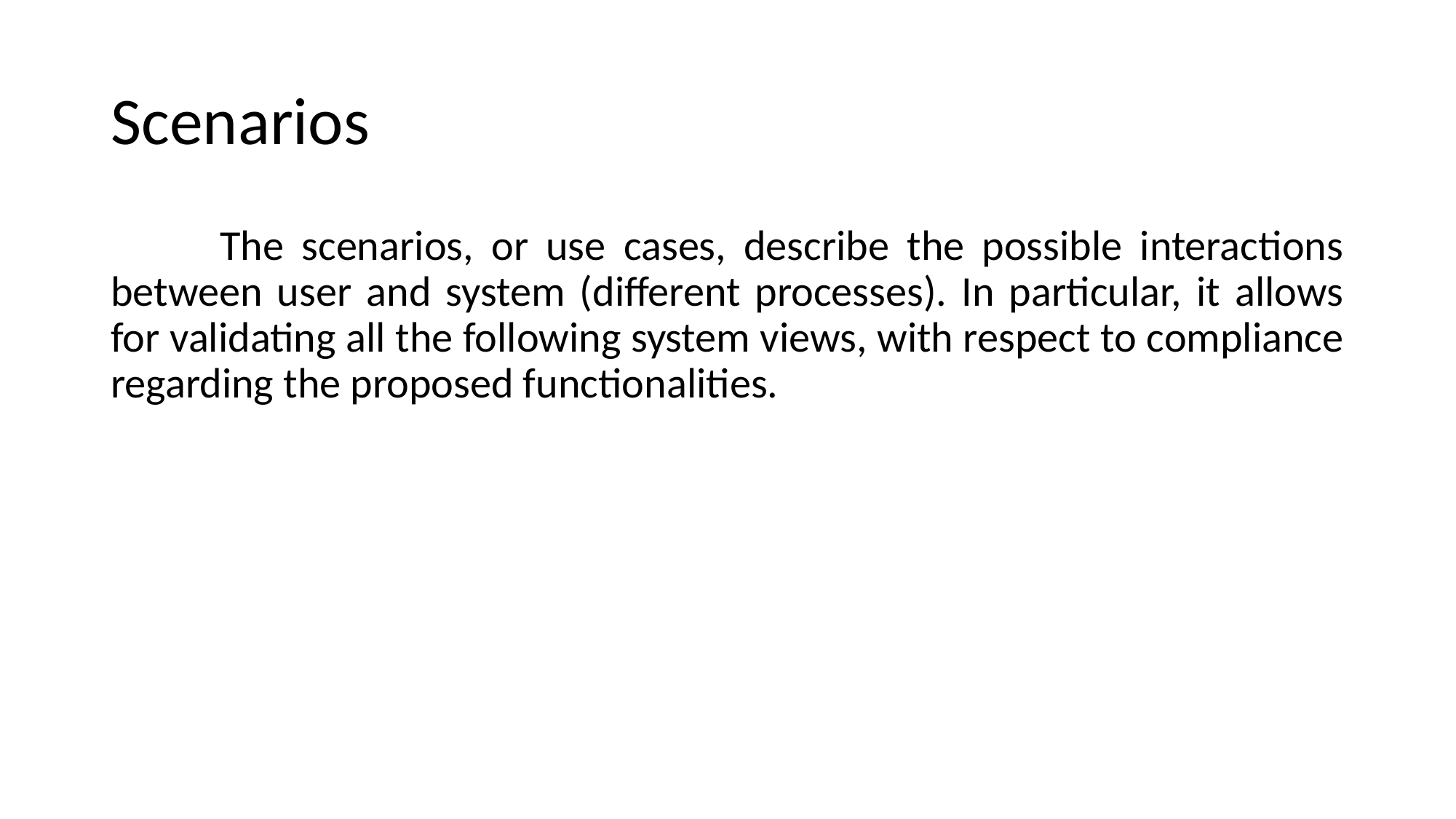

# Scenarios
	The scenarios, or use cases, describe the possible interactions between user and system (different processes). In particular, it allows for validating all the following system views, with respect to compliance regarding the proposed functionalities.